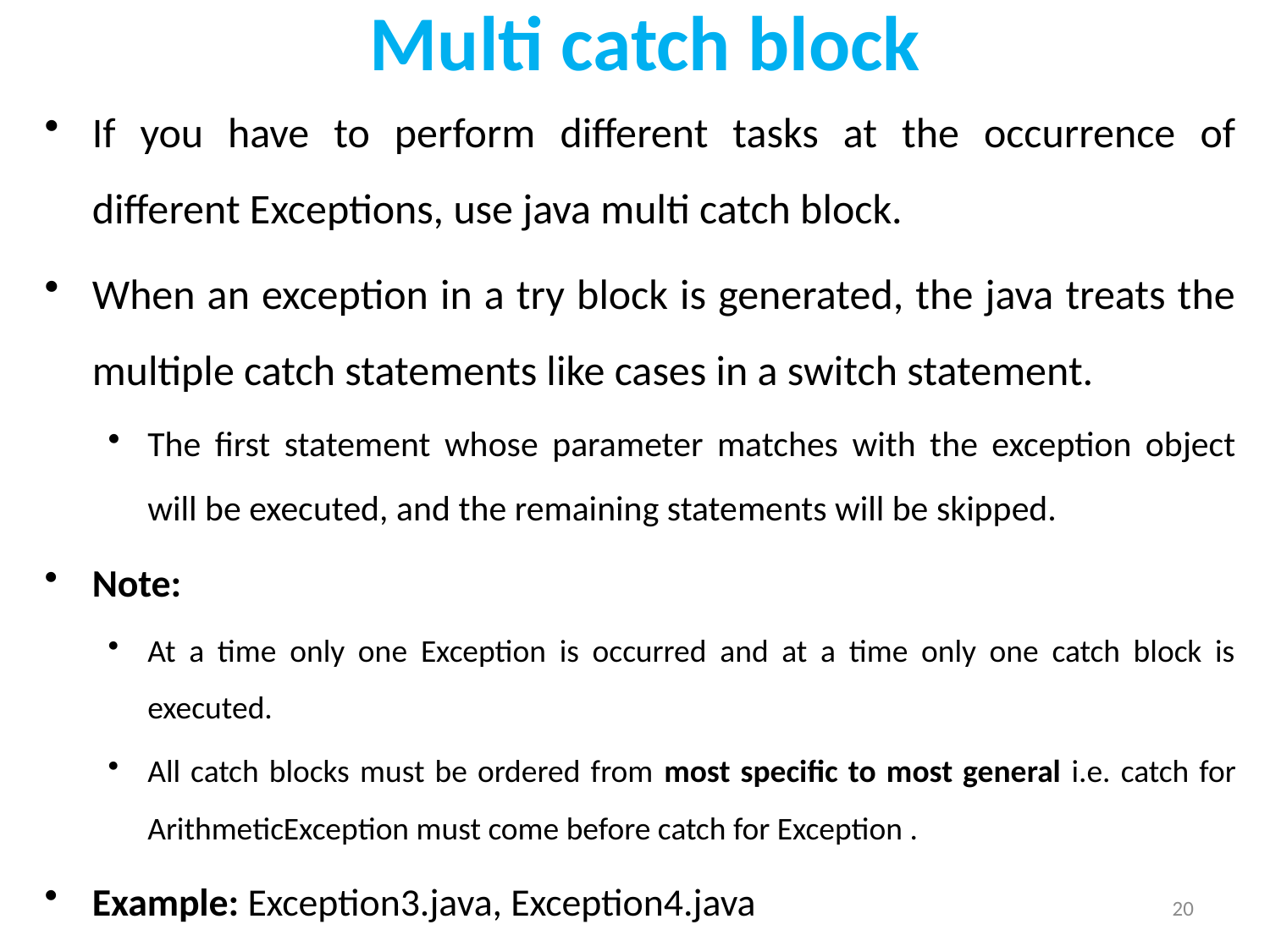

# Multi catch block
If you have to perform different tasks at the occurrence of different Exceptions, use java multi catch block.
When an exception in a try block is generated, the java treats the multiple catch statements like cases in a switch statement.
The first statement whose parameter matches with the exception object will be executed, and the remaining statements will be skipped.
Note:
At a time only one Exception is occurred and at a time only one catch block is executed.
All catch blocks must be ordered from most specific to most general i.e. catch for ArithmeticException must come before catch for Exception .
Example: Exception3.java, Exception4.java
20